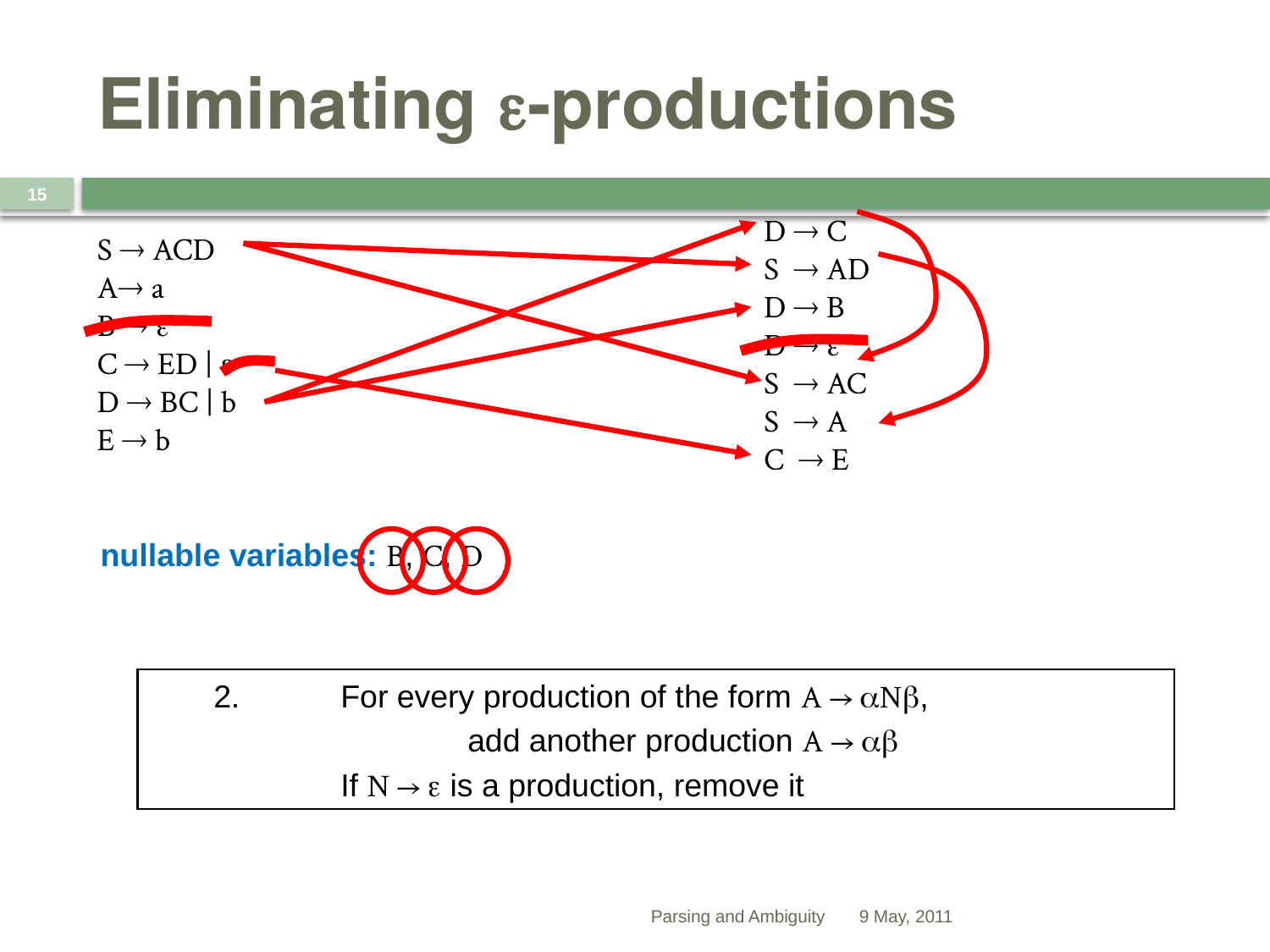

# Eliminating ε-productions
15
D → C
S  → AD
D → B
D → ε
S  → AC
S  → A
C  → E

S → ACD
A→ a
B → ε
C → ED | ε
D → BC | b
E → b

nullable variables: B, C, D

2. 	For every production of the form A → αNβ,
		add another production A → αβ
	If N → ε is a production, remove it
Parsing and Ambiguity
9 May, 2011